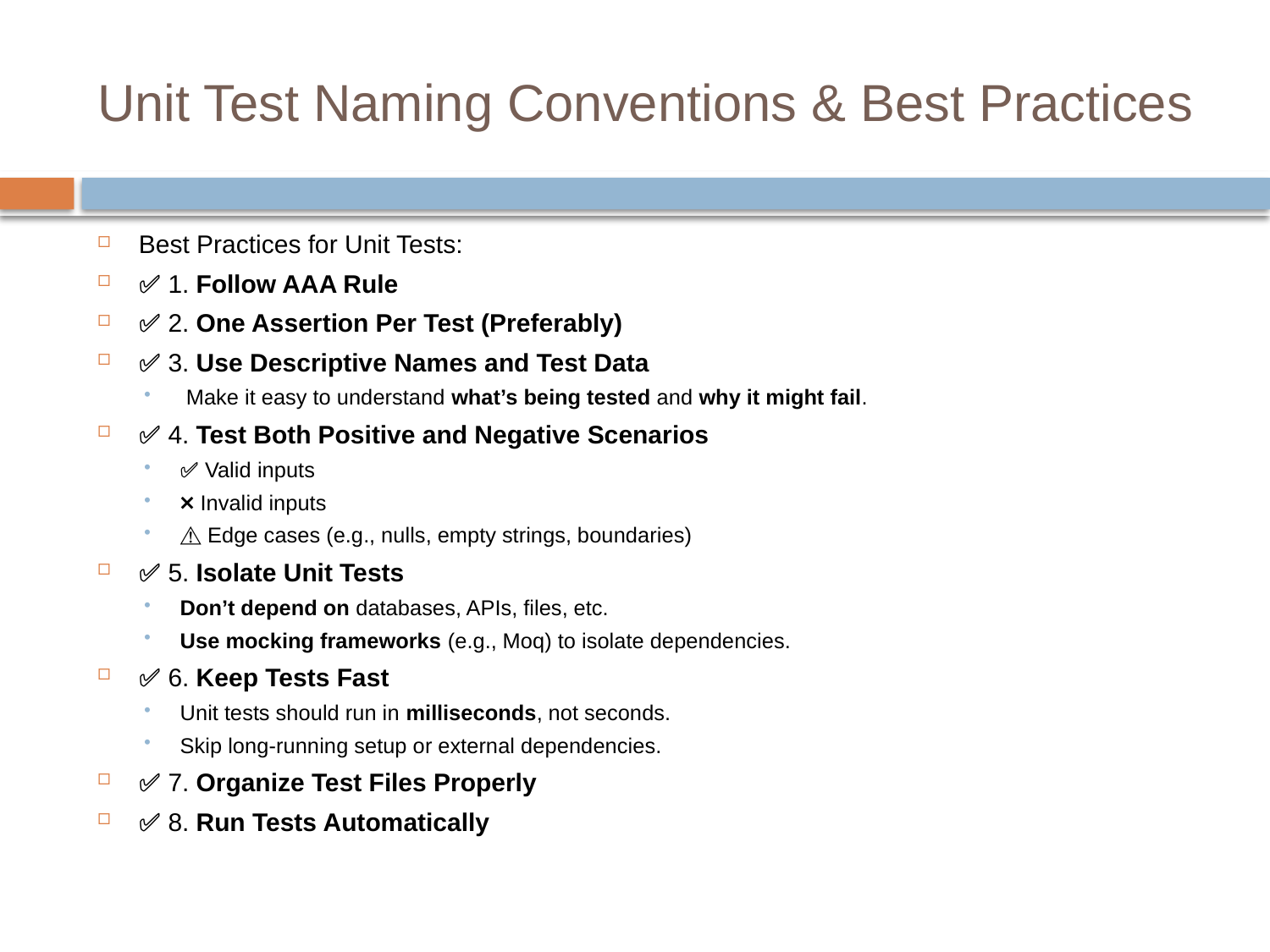

# Unit Test Naming Conventions & Best Practices
Best Practices for Unit Tests:
✅ 1. Follow AAA Rule
✅ 2. One Assertion Per Test (Preferably)
✅ 3. Use Descriptive Names and Test Data
 Make it easy to understand what’s being tested and why it might fail.
✅ 4. Test Both Positive and Negative Scenarios
✅ Valid inputs
❌ Invalid inputs
⚠️ Edge cases (e.g., nulls, empty strings, boundaries)
✅ 5. Isolate Unit Tests
Don’t depend on databases, APIs, files, etc.
Use mocking frameworks (e.g., Moq) to isolate dependencies.
✅ 6. Keep Tests Fast
Unit tests should run in milliseconds, not seconds.
Skip long-running setup or external dependencies.
✅ 7. Organize Test Files Properly
✅ 8. Run Tests Automatically